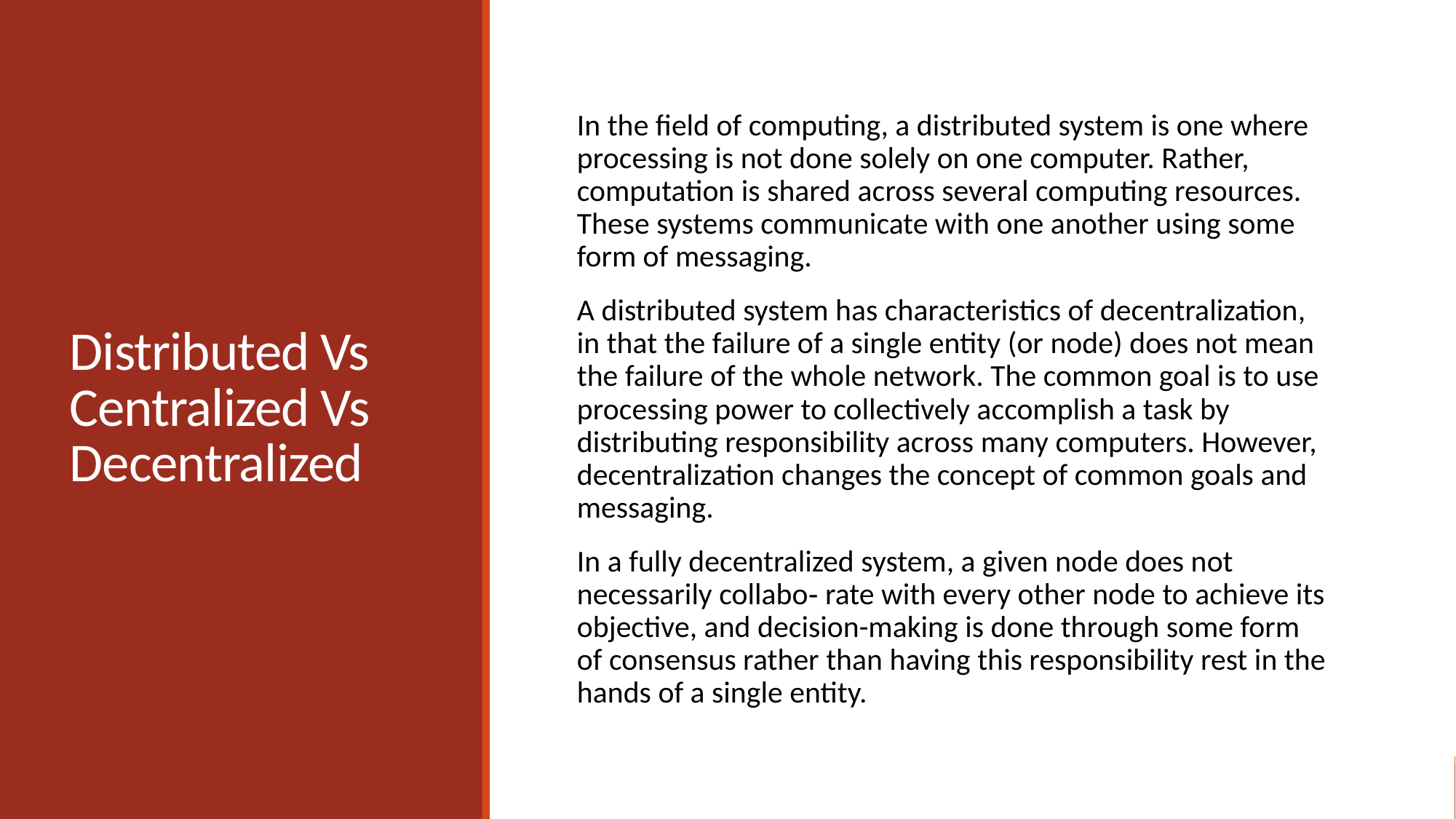

# Distributed Vs Centralized Vs Decentralized
In the field of computing, a distributed system is one where processing is not done solely on one computer. Rather, computation is shared across several computing resources. These systems communicate with one another using some form of messaging.
A distributed system has characteristics of decentralization, in that the failure of a single entity (or node) does not mean the failure of the whole network. The common goal is to use processing power to collectively accomplish a task by distributing responsibility across many computers. However, decentralization changes the concept of common goals and messaging.
In a fully decentralized system, a given node does not necessarily collabo‐ rate with every other node to achieve its objective, and decision-making is done through some form of consensus rather than having this responsibility rest in the hands of a single entity.